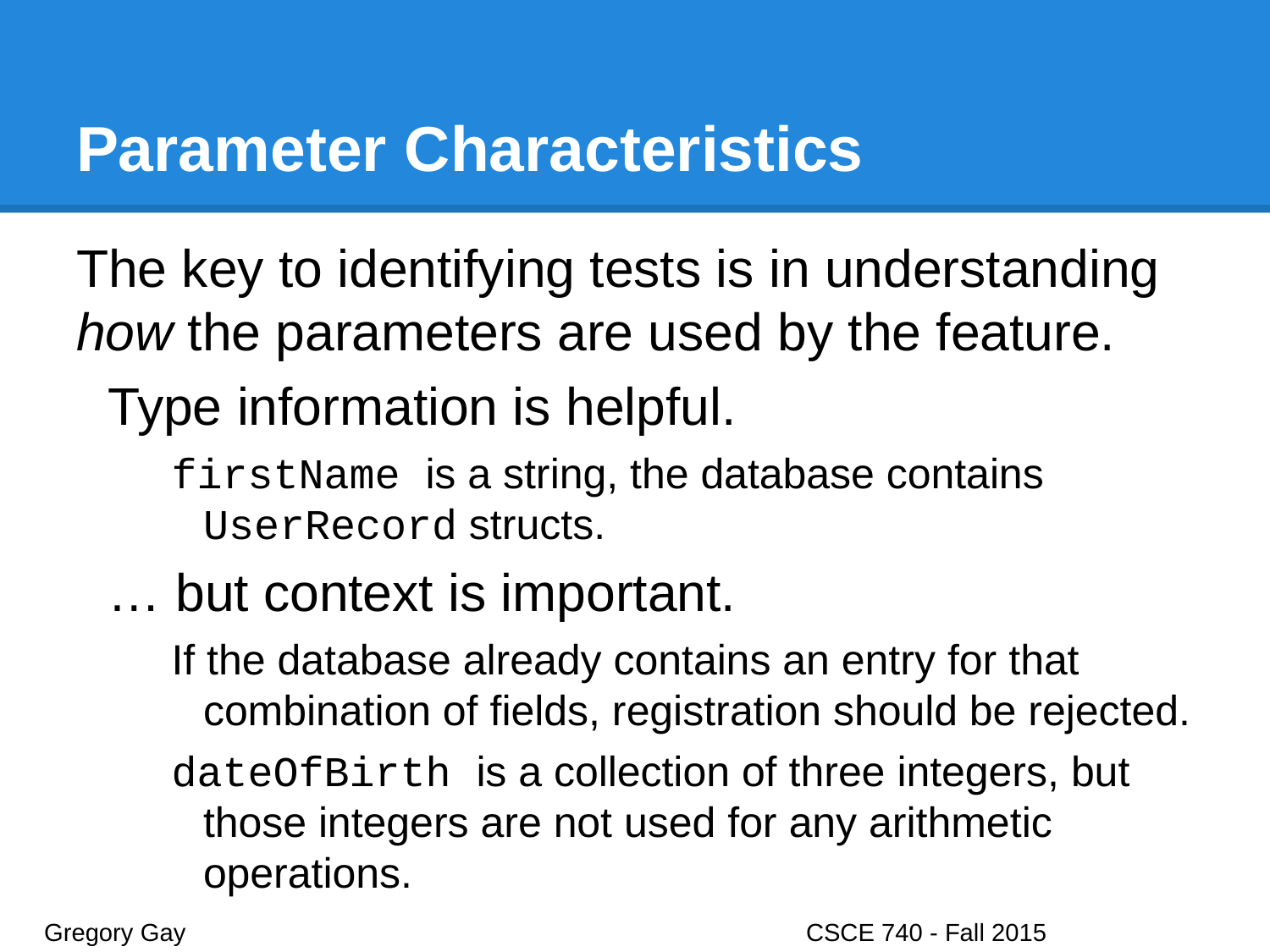

# Parameter Characteristics
The key to identifying tests is in understanding how the parameters are used by the feature.
Type information is helpful.
firstName is a string, the database contains UserRecord structs.
… but context is important.
If the database already contains an entry for that combination of fields, registration should be rejected.
dateOfBirth is a collection of three integers, but those integers are not used for any arithmetic operations.
Gregory Gay					CSCE 740 - Fall 2015								39